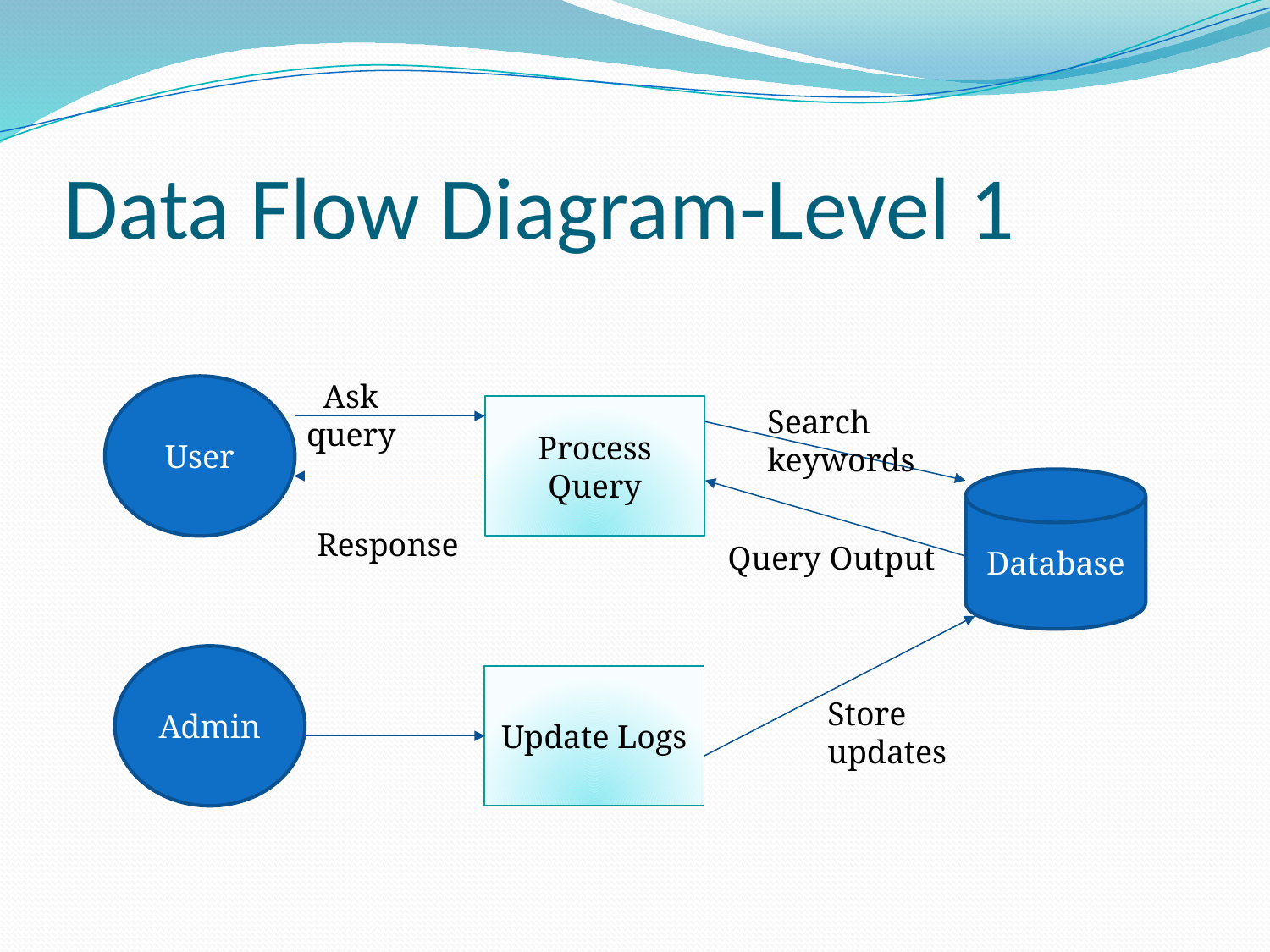

# Data Flow Diagram-Level 1

  Ask query
User
Process Query
Search keywords
Database
 Response
Query Output
Admin
Update Logs
Store updates